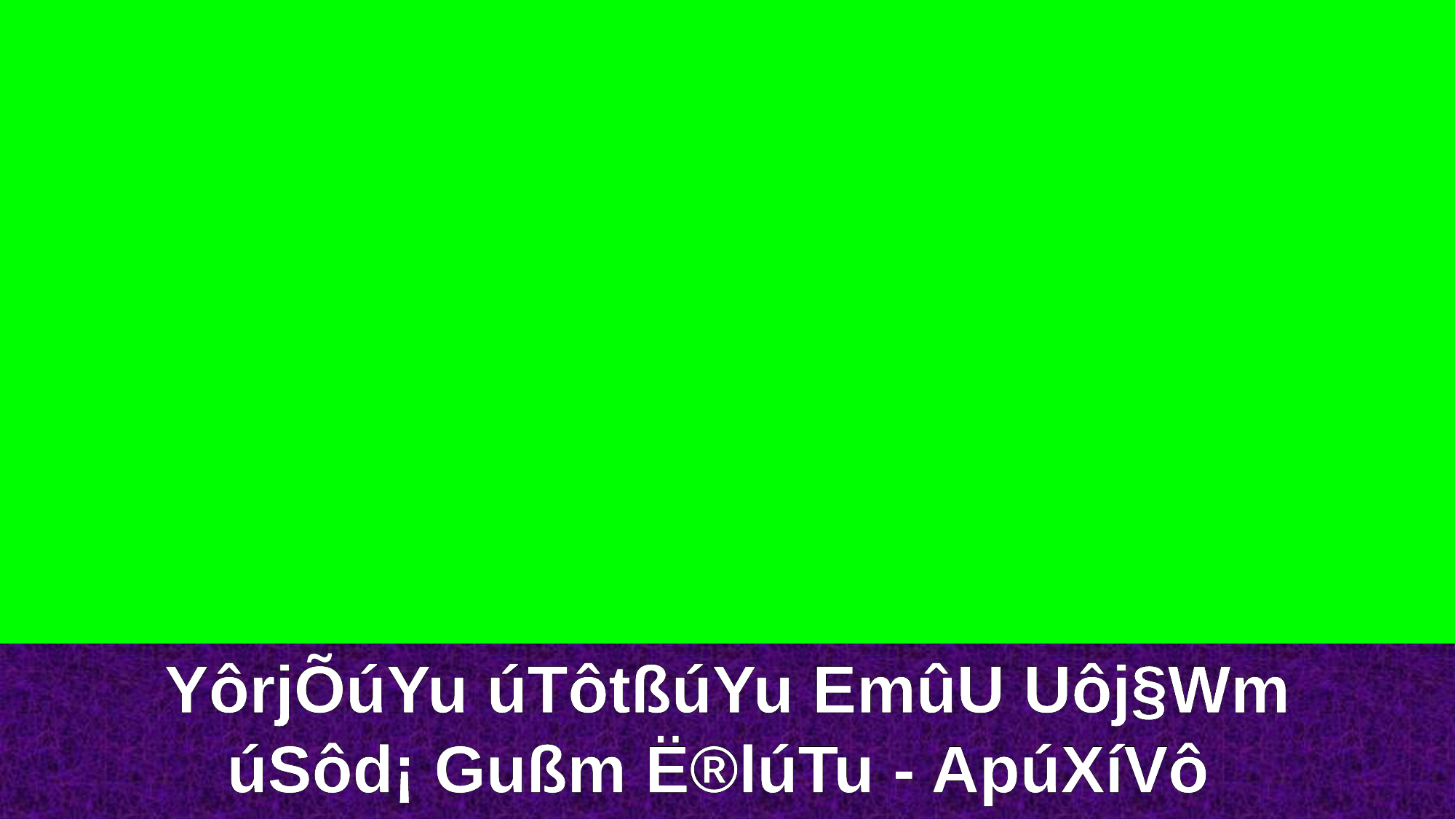

YôrjÕúYu úTôtßúYu EmûU Uôj§Wm úSôd¡ Gußm Ë®lúTu - ApúXíVô